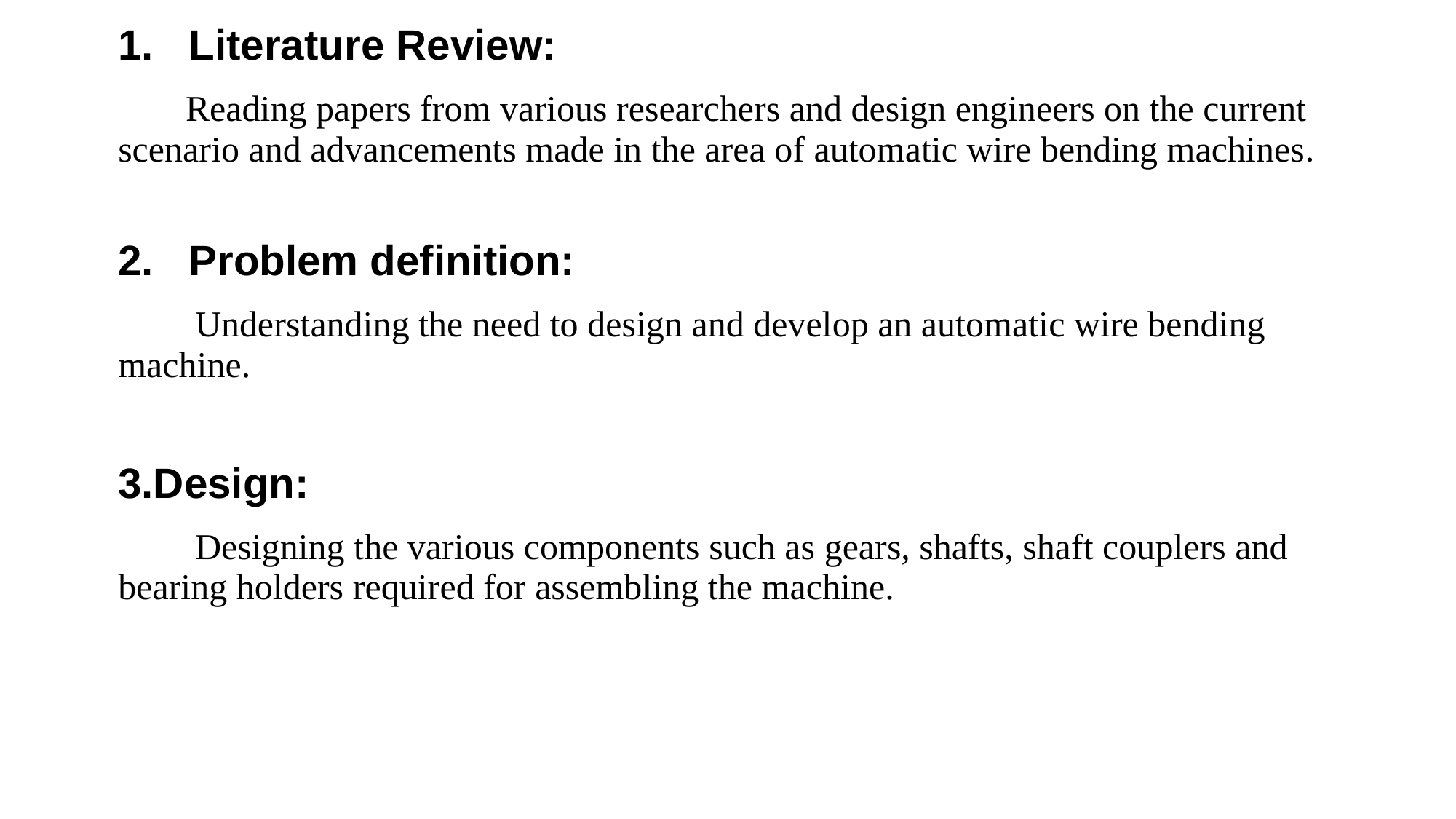

1.   Literature Review:
       Reading papers from various researchers and design engineers on the current scenario and advancements made in the area of automatic wire bending machines.

2.   Problem definition:
        Understanding the need to design and develop an automatic wire bending machine.

3.Design:
        Designing the various components such as gears, shafts, shaft couplers and bearing holders required for assembling the machine.